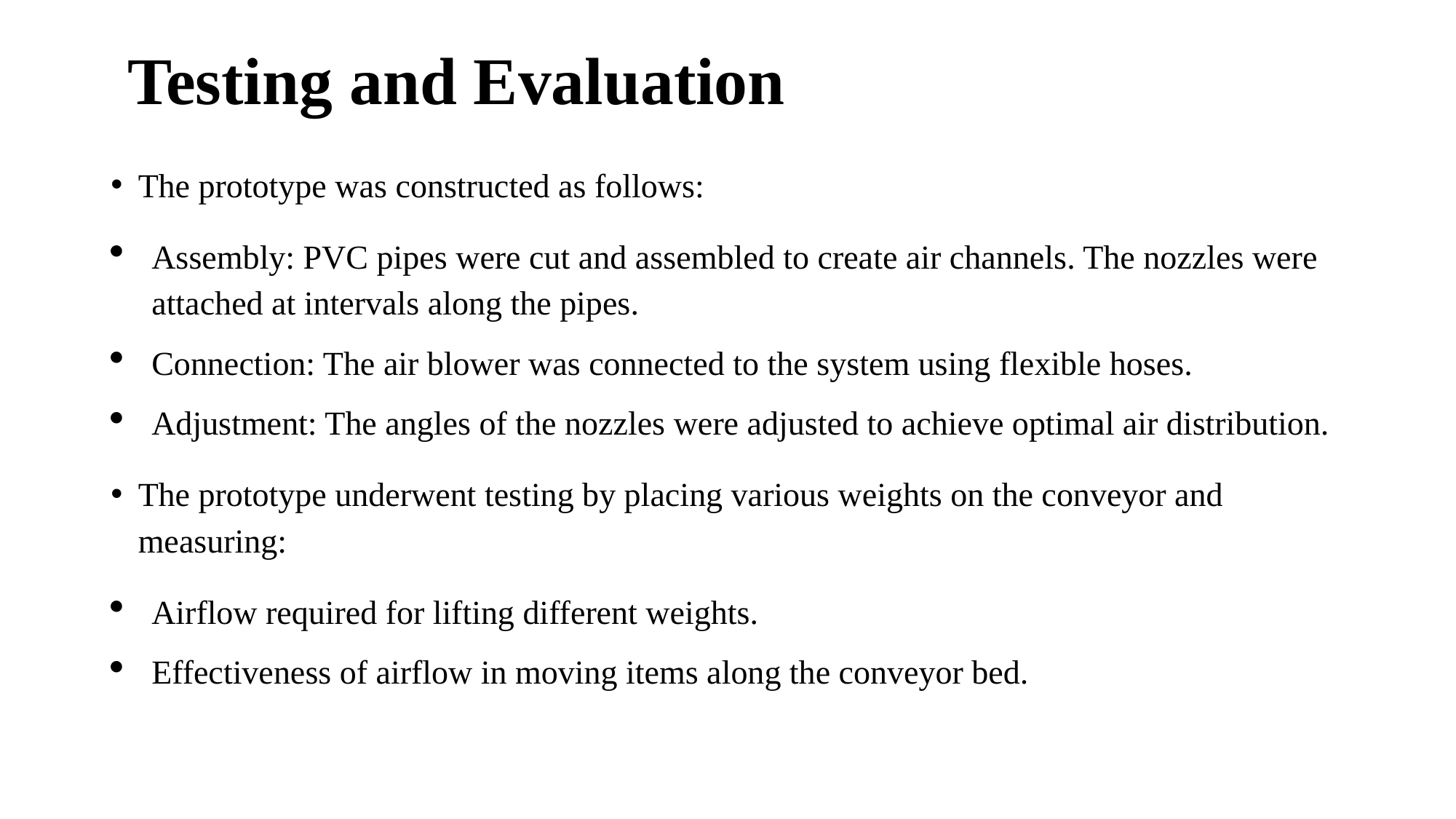

# Testing and Evaluation
The prototype was constructed as follows:
Assembly: PVC pipes were cut and assembled to create air channels. The nozzles were attached at intervals along the pipes.
Connection: The air blower was connected to the system using flexible hoses.
Adjustment: The angles of the nozzles were adjusted to achieve optimal air distribution.
The prototype underwent testing by placing various weights on the conveyor and measuring:
Airflow required for lifting different weights.
Effectiveness of airflow in moving items along the conveyor bed.